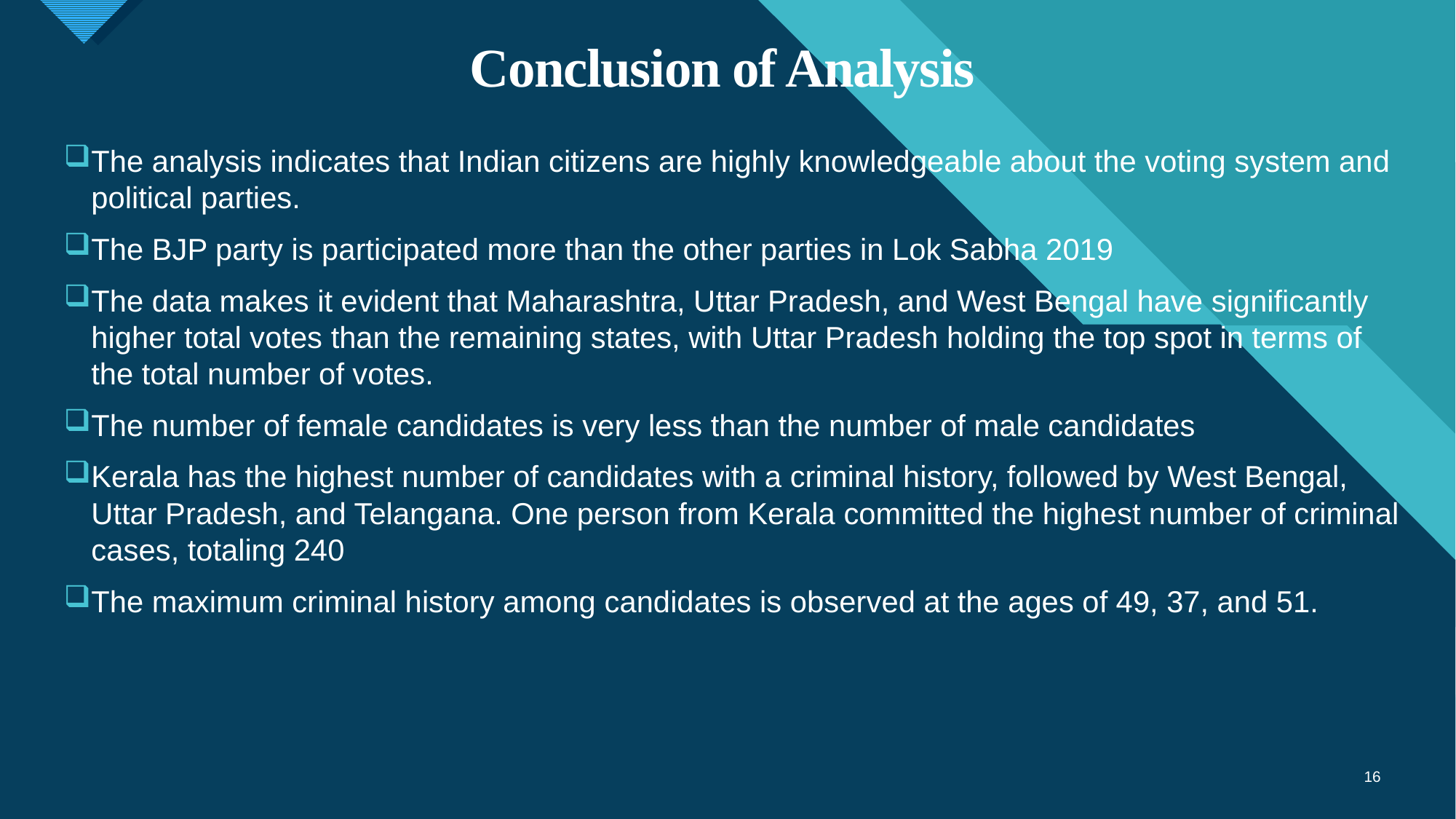

# Conclusion of Analysis
The analysis indicates that Indian citizens are highly knowledgeable about the voting system and political parties.
The BJP party is participated more than the other parties in Lok Sabha 2019
The data makes it evident that Maharashtra, Uttar Pradesh, and West Bengal have significantly higher total votes than the remaining states, with Uttar Pradesh holding the top spot in terms of the total number of votes.
The number of female candidates is very less than the number of male candidates
Kerala has the highest number of candidates with a criminal history, followed by West Bengal, Uttar Pradesh, and Telangana. One person from Kerala committed the highest number of criminal cases, totaling 240
The maximum criminal history among candidates is observed at the ages of 49, 37, and 51.

16